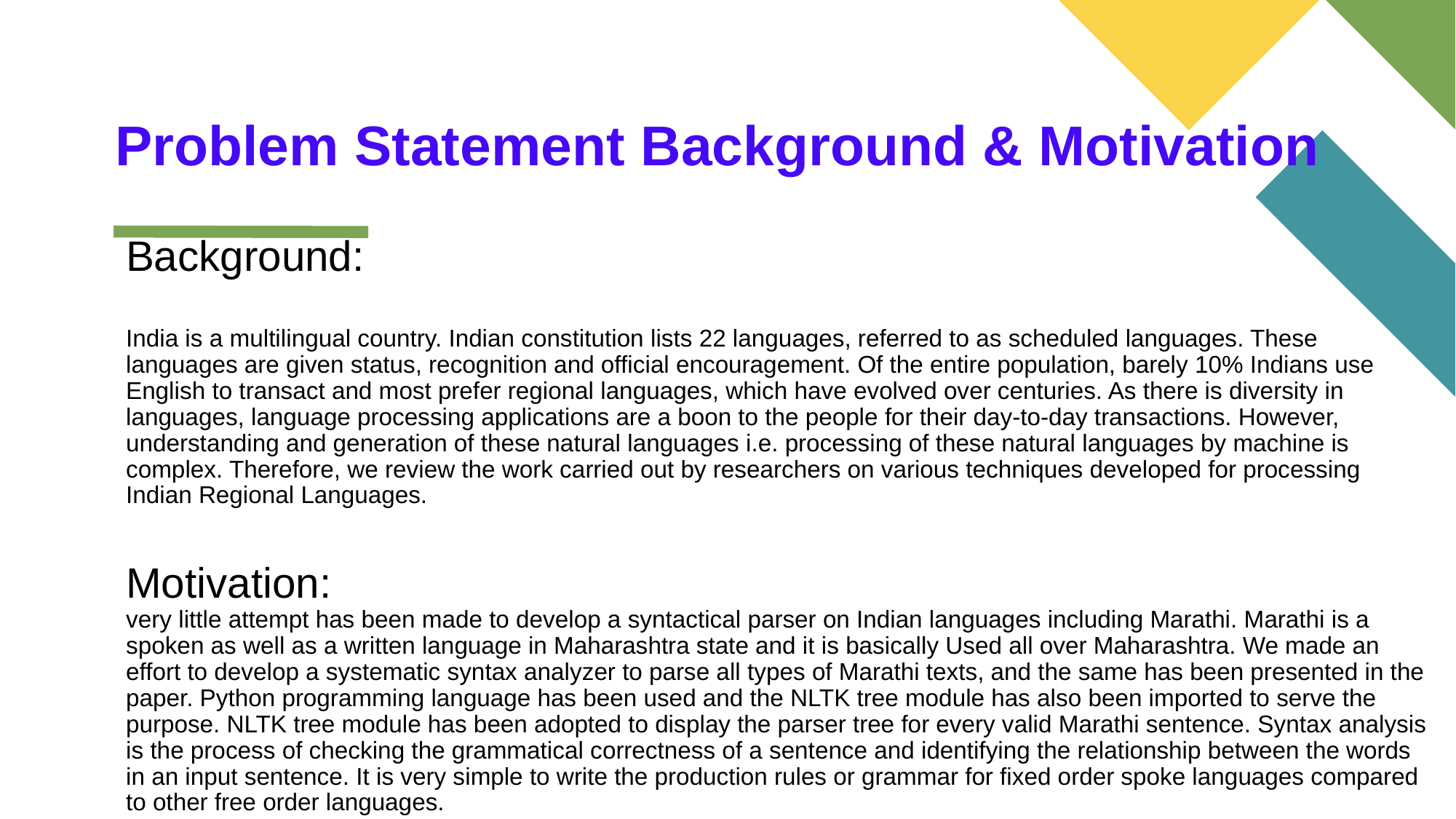

# Problem Statement Background & Motivation

Background:

India is a multilingual country. Indian constitution lists 22 languages, referred to as scheduled languages. These languages are given status, recognition and official encouragement. Of the entire population, barely 10% Indians use English to transact and most prefer regional languages, which have evolved over centuries. As there is diversity in languages, language processing applications are a boon to the people for their day-to-day transactions. However, understanding and generation of these natural languages i.e. processing of these natural languages by machine is complex. Therefore, we review the work carried out by researchers on various techniques developed for processing Indian Regional Languages.

Motivation:
very little attempt has been made to develop a syntactical parser on Indian languages including Marathi. Marathi is a spoken as well as a written language in Maharashtra state and it is basically Used all over Maharashtra. We made an effort to develop a systematic syntax analyzer to parse all types of Marathi texts, and the same has been presented in the paper. Python programming language has been used and the NLTK tree module has also been imported to serve the purpose. NLTK tree module has been adopted to display the parser tree for every valid Marathi sentence. Syntax analysis is the process of checking the grammatical correctness of a sentence and identifying the relationship between the words in an input sentence. It is very simple to write the production rules or grammar for fixed order spoke languages compared to other free order languages.